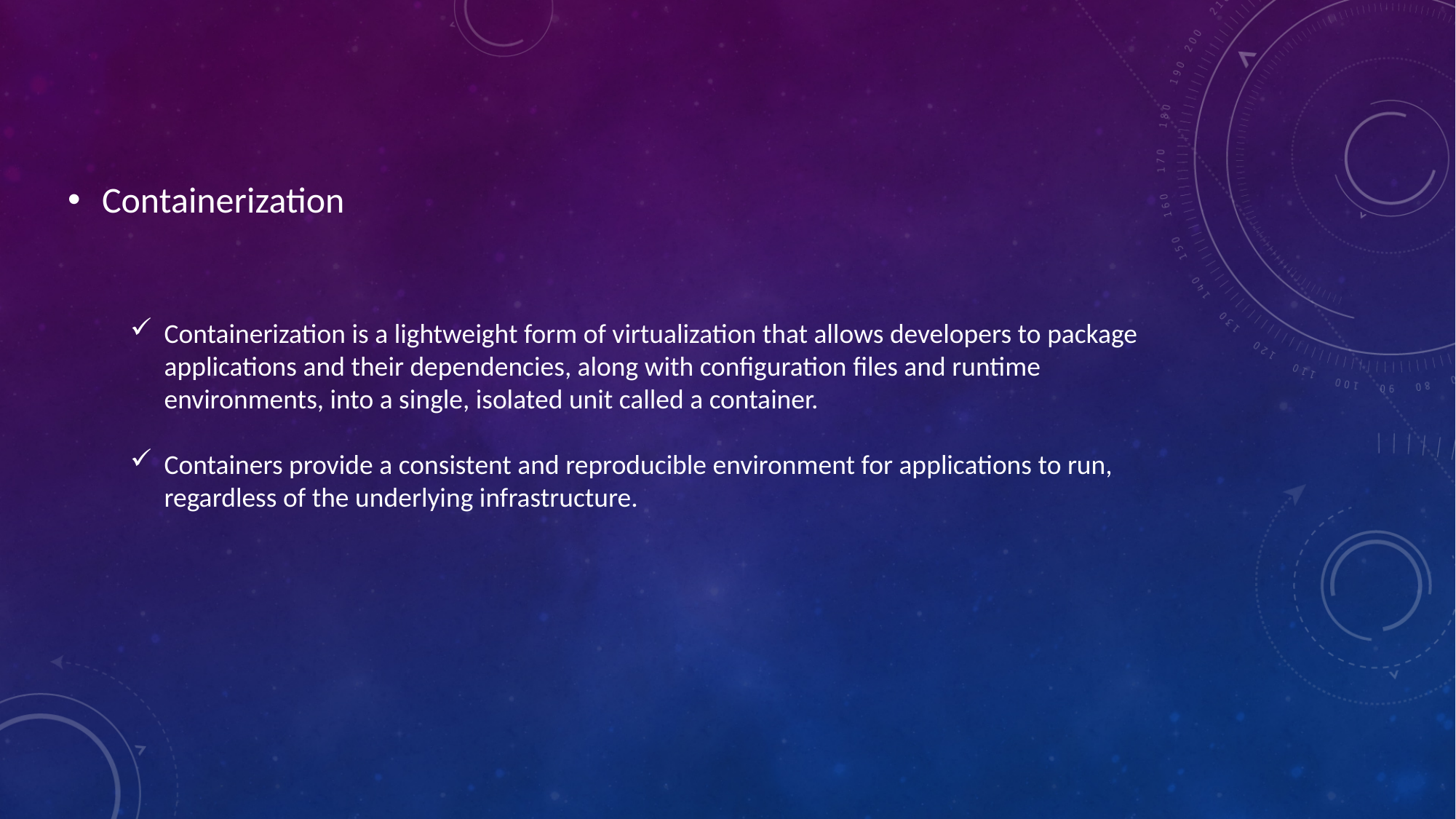

Containerization
Containerization is a lightweight form of virtualization that allows developers to package applications and their dependencies, along with configuration files and runtime environments, into a single, isolated unit called a container.

Containers provide a consistent and reproducible environment for applications to run, regardless of the underlying infrastructure.